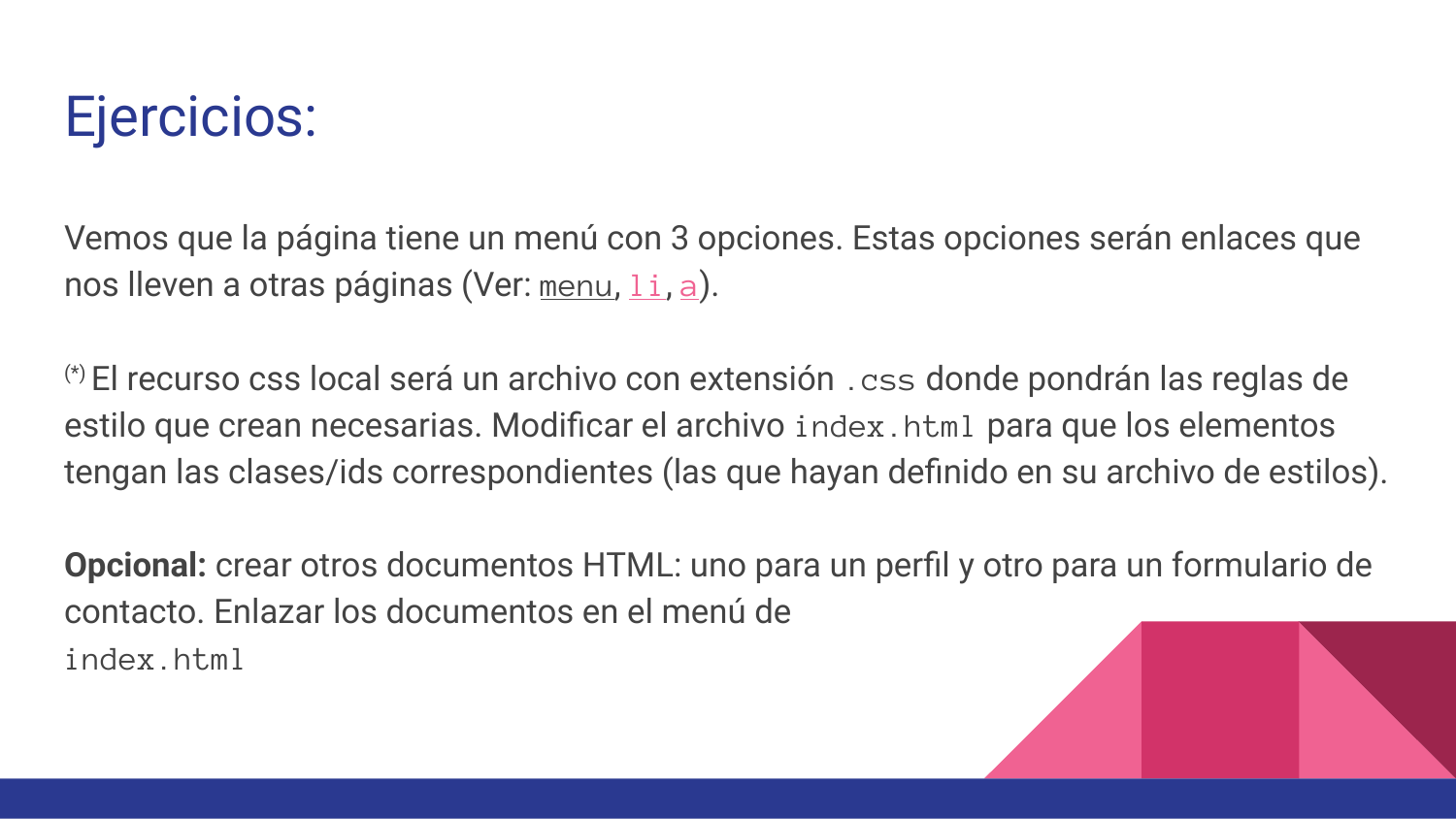

# Ejercicios:
Vemos que la página tiene un menú con 3 opciones. Estas opciones serán enlaces que nos lleven a otras páginas (Ver: menu, li, a).

(*) El recurso css local será un archivo con extensión .css donde pondrán las reglas de estilo que crean necesarias. Modificar el archivo index.html para que los elementos tengan las clases/ids correspondientes (las que hayan definido en su archivo de estilos).

Opcional: crear otros documentos HTML: uno para un perfil y otro para un formulario de contacto. Enlazar los documentos en el menú de
index.html